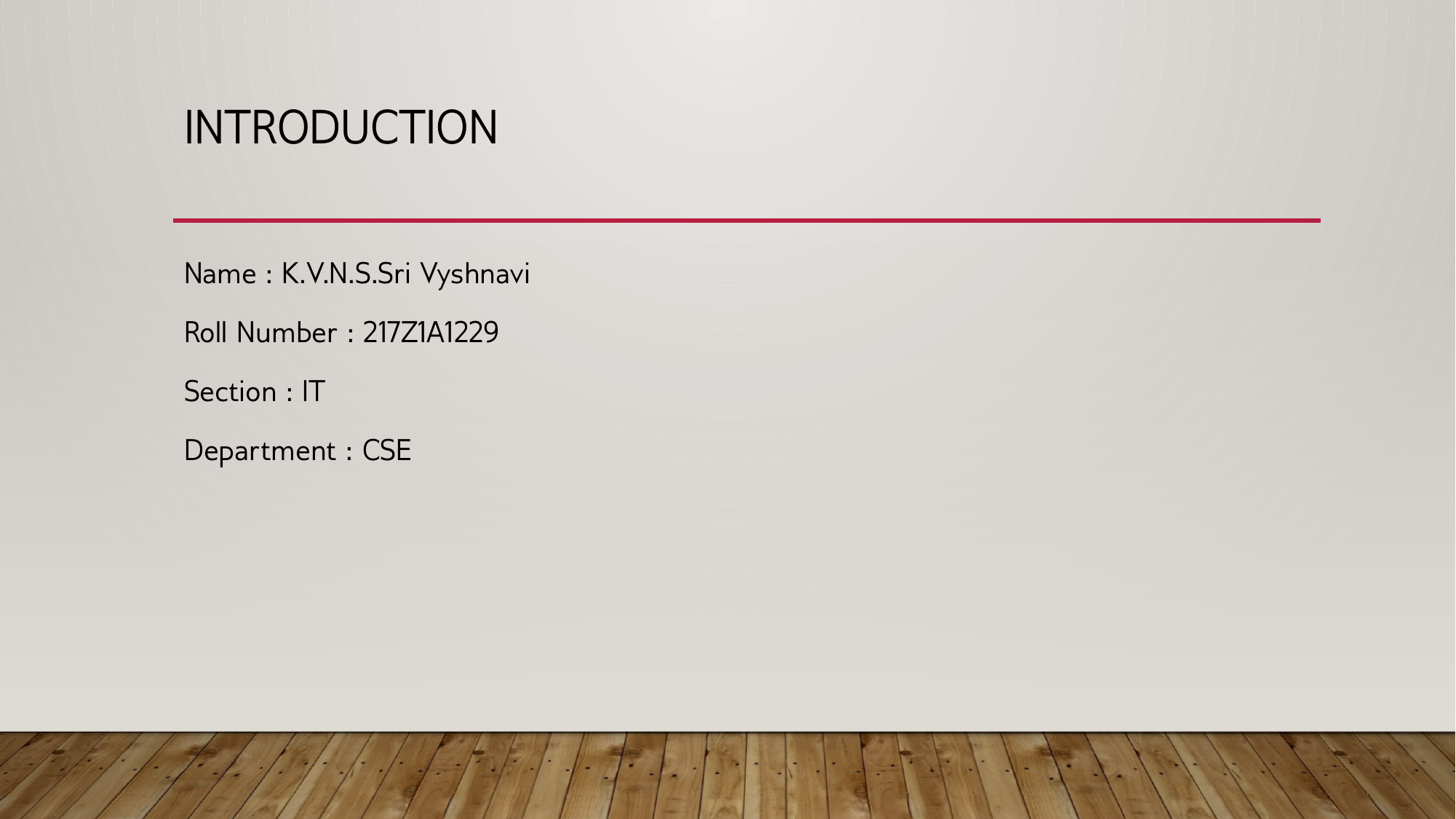

# INTRODUCTION
Name : K.V.N.S.Sri Vyshnavi
Roll Number : 217Z1A1229
Section : IT
Department : CSE